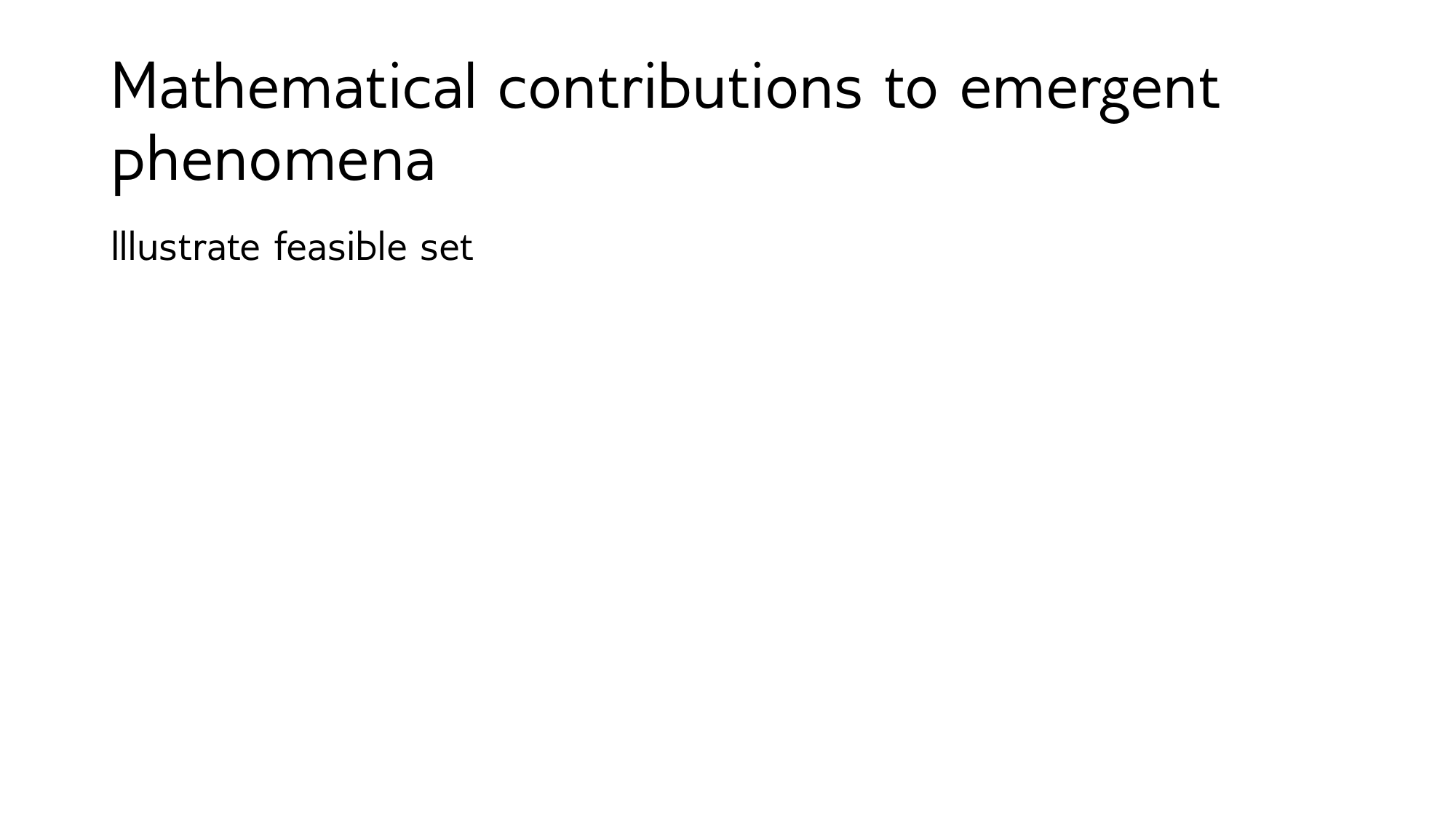

# Mathematical contributions to emergent phenomena
Illustrate feasible set